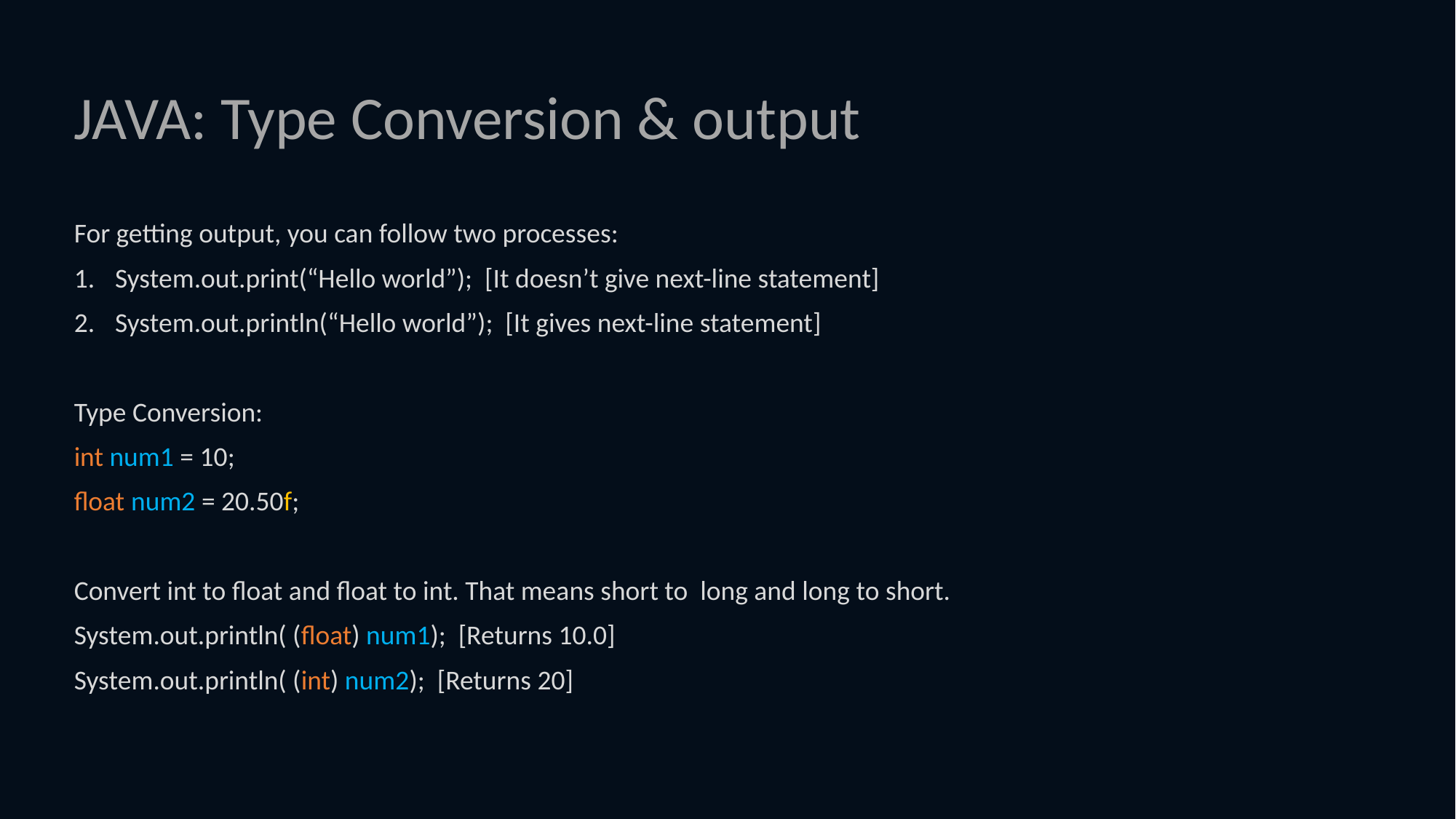

# JAVA: Type Conversion & output
For getting output, you can follow two processes:
System.out.print(“Hello world”);  [It doesn’t give next-line statement]
System.out.println(“Hello world”);  [It gives next-line statement]

Type Conversion:
int num1 = 10;
float num2 = 20.50f;

Convert int to float and float to int. That means short to  long and long to short.
System.out.println( (float) num1);  [Returns 10.0]
System.out.println( (int) num2);  [Returns 20]